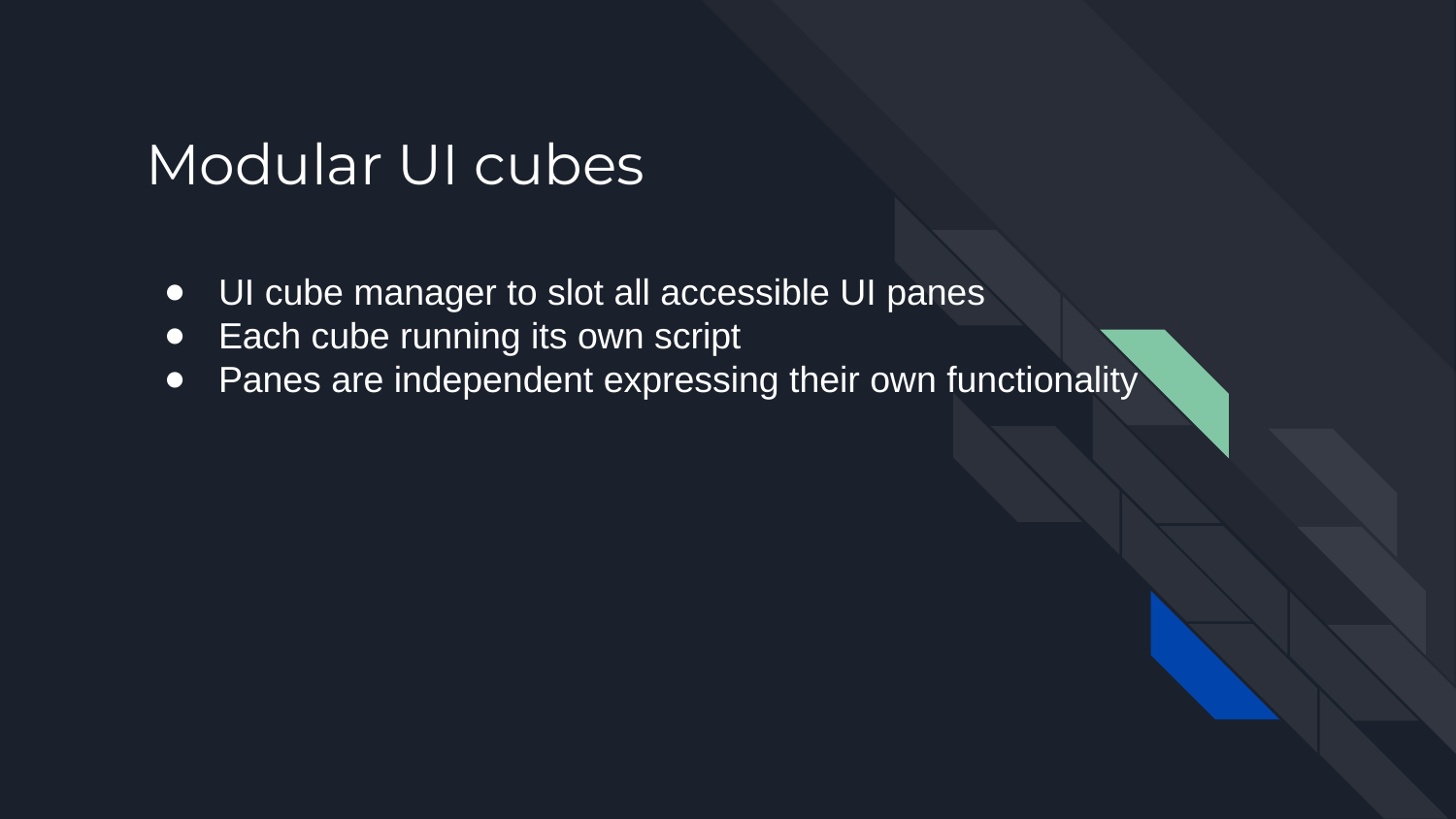

# Modular UI cubes
UI cube manager to slot all accessible UI panes
Each cube running its own script
Panes are independent expressing their own functionality